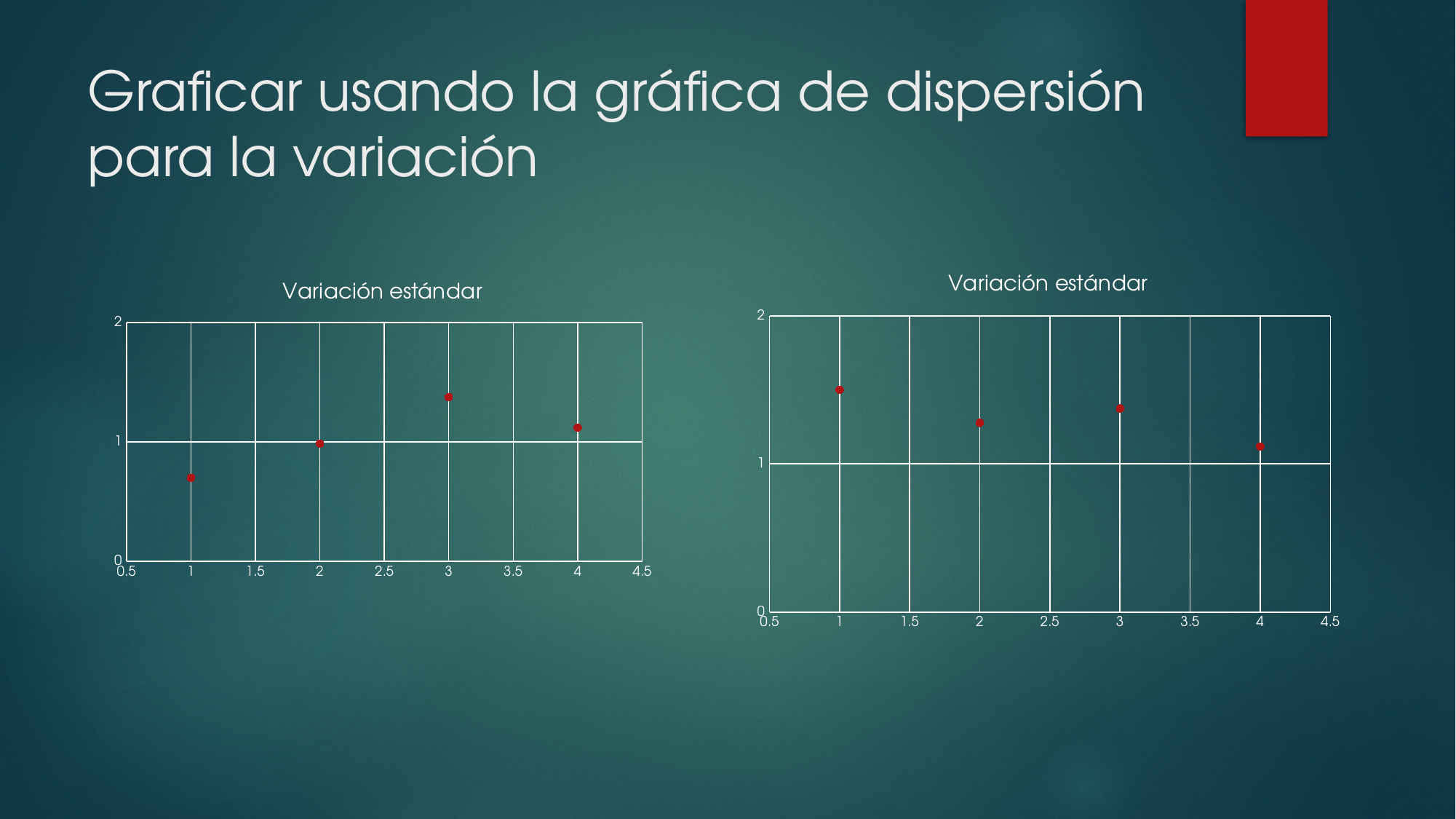

Graficar usando la gráfica de dispersión para la variación

### Chart:

| Category | Variación estándar |
|---|---|

### Chart:

| Category | Variación estándar |
|---|---|